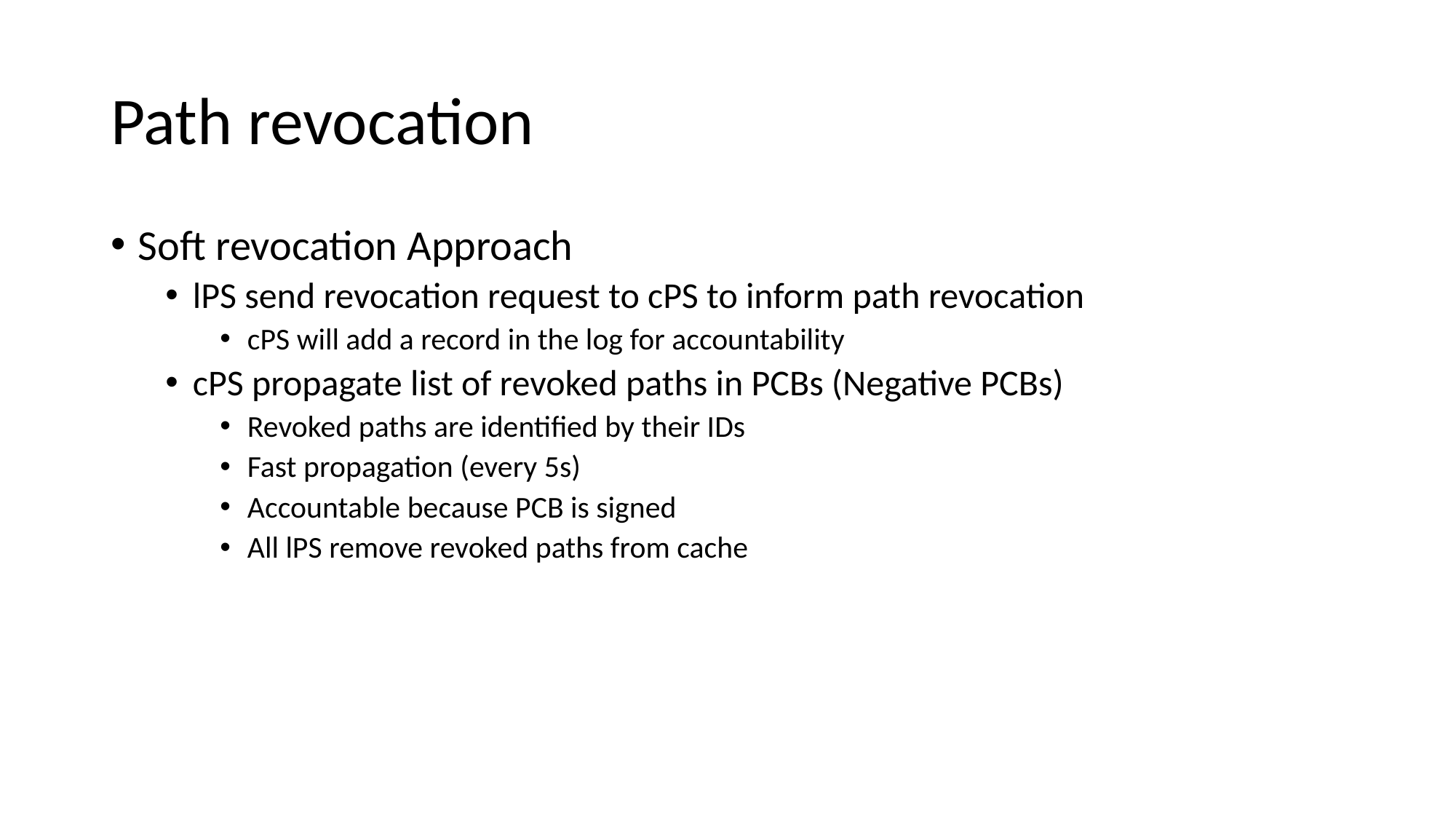

# Path revocation
Soft revocation Approach
lPS send revocation request to cPS to inform path revocation
cPS will add a record in the log for accountability
cPS propagate list of revoked paths in PCBs (Negative PCBs)
Revoked paths are identified by their IDs
Fast propagation (every 5s)
Accountable because PCB is signed
All lPS remove revoked paths from cache